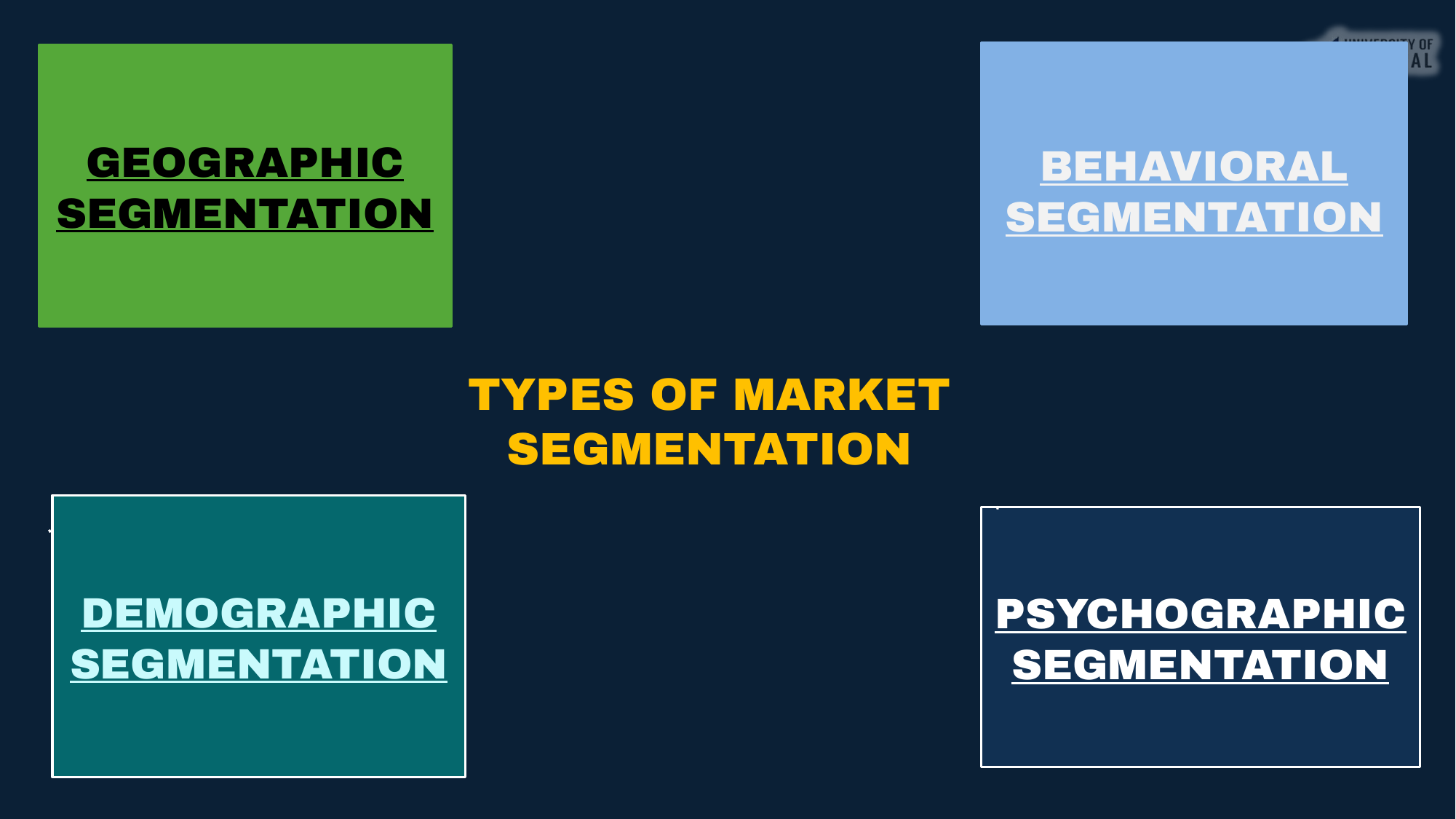

BEHAVIORAL SEGMENTATION

GEOGRAPHIC SEGMENTATION
TYPES OF MARKET SEGMENTATION
DEMOGRAPHIC SEGMENTATION
PSYCHOGRAPHIC SEGMENTATION